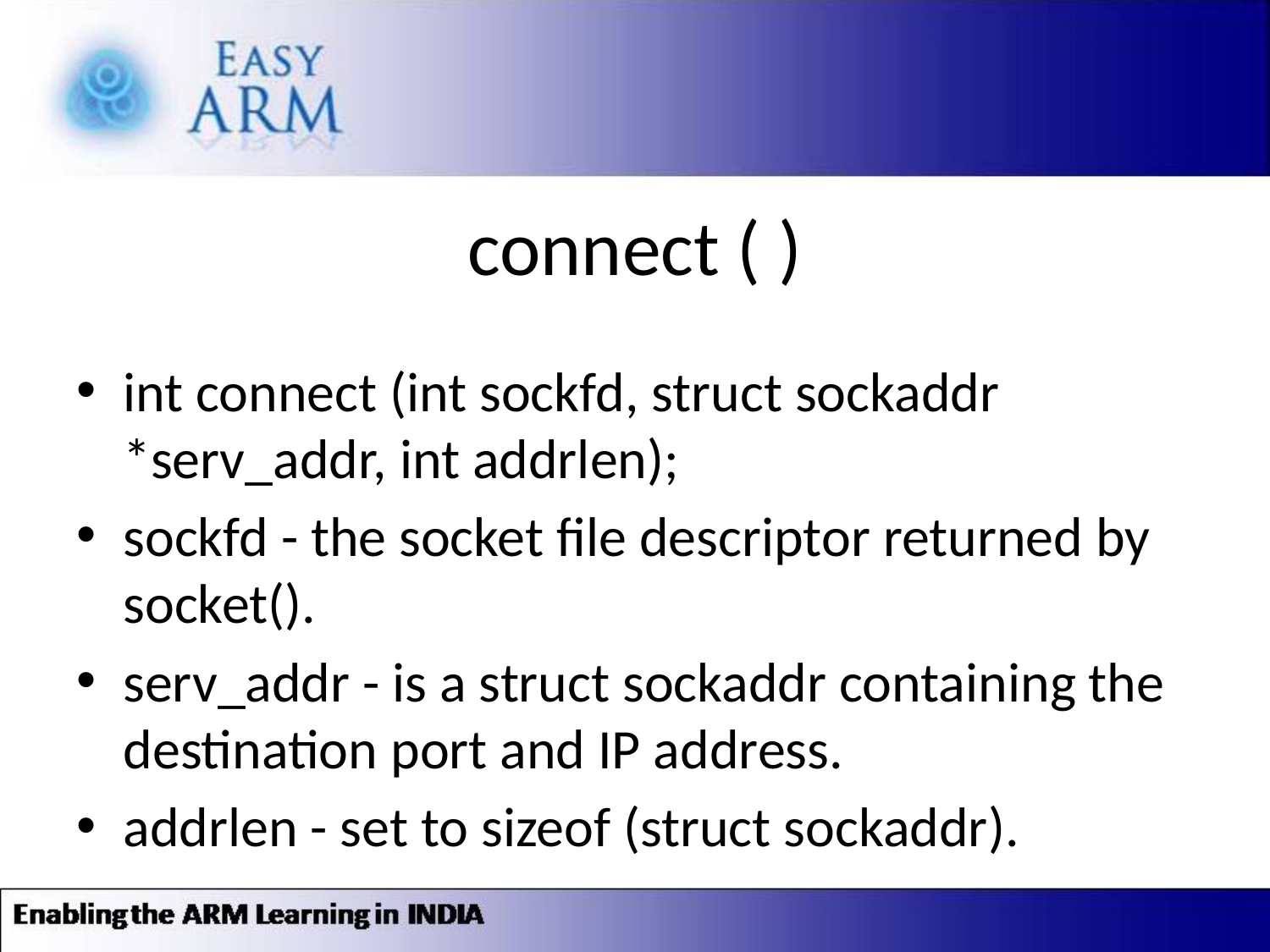

# connect ( )
int connect (int sockfd, struct sockaddr *serv_addr, int addrlen);
sockfd - the socket file descriptor returned by socket().
serv_addr - is a struct sockaddr containing the destination port and IP address.
addrlen - set to sizeof (struct sockaddr).